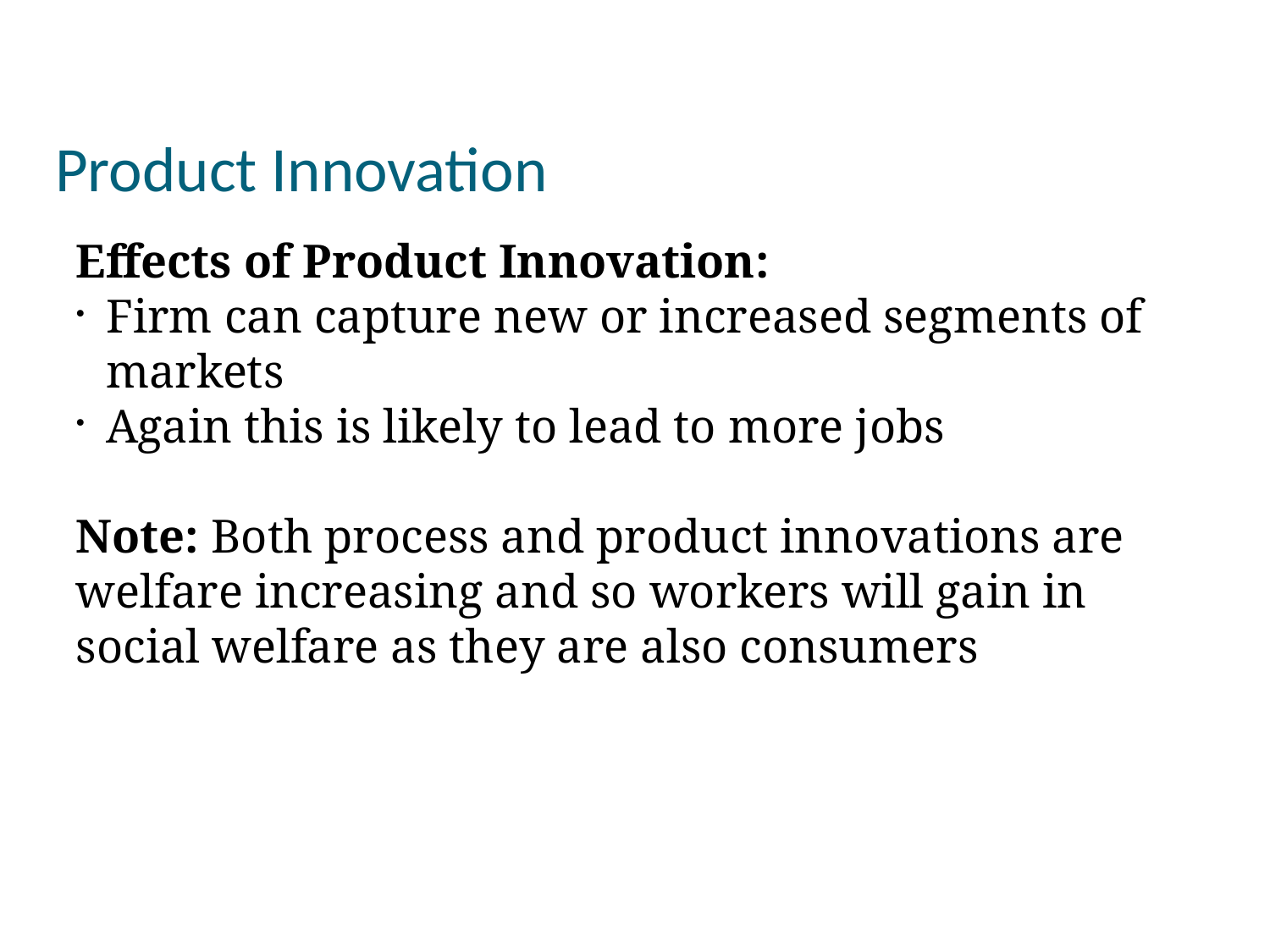

Product Innovation
Effects of Product Innovation:
Firm can capture new or increased segments of markets
Again this is likely to lead to more jobs

Note: Both process and product innovations are welfare increasing and so workers will gain in social welfare as they are also consumers